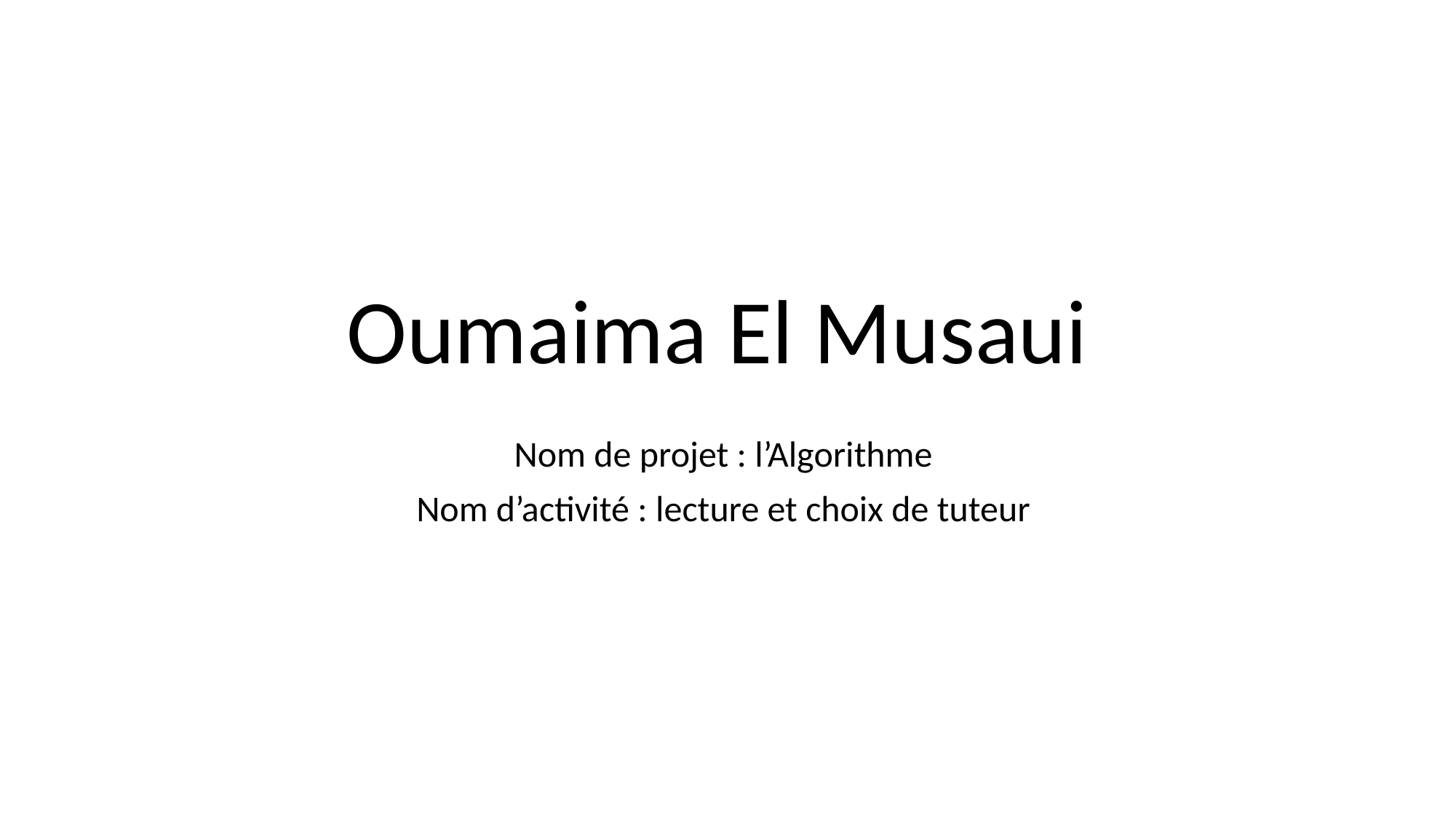

# Oumaima El Musaui
Nom de projet : l’Algorithme
Nom d’activité : lecture et choix de tuteur